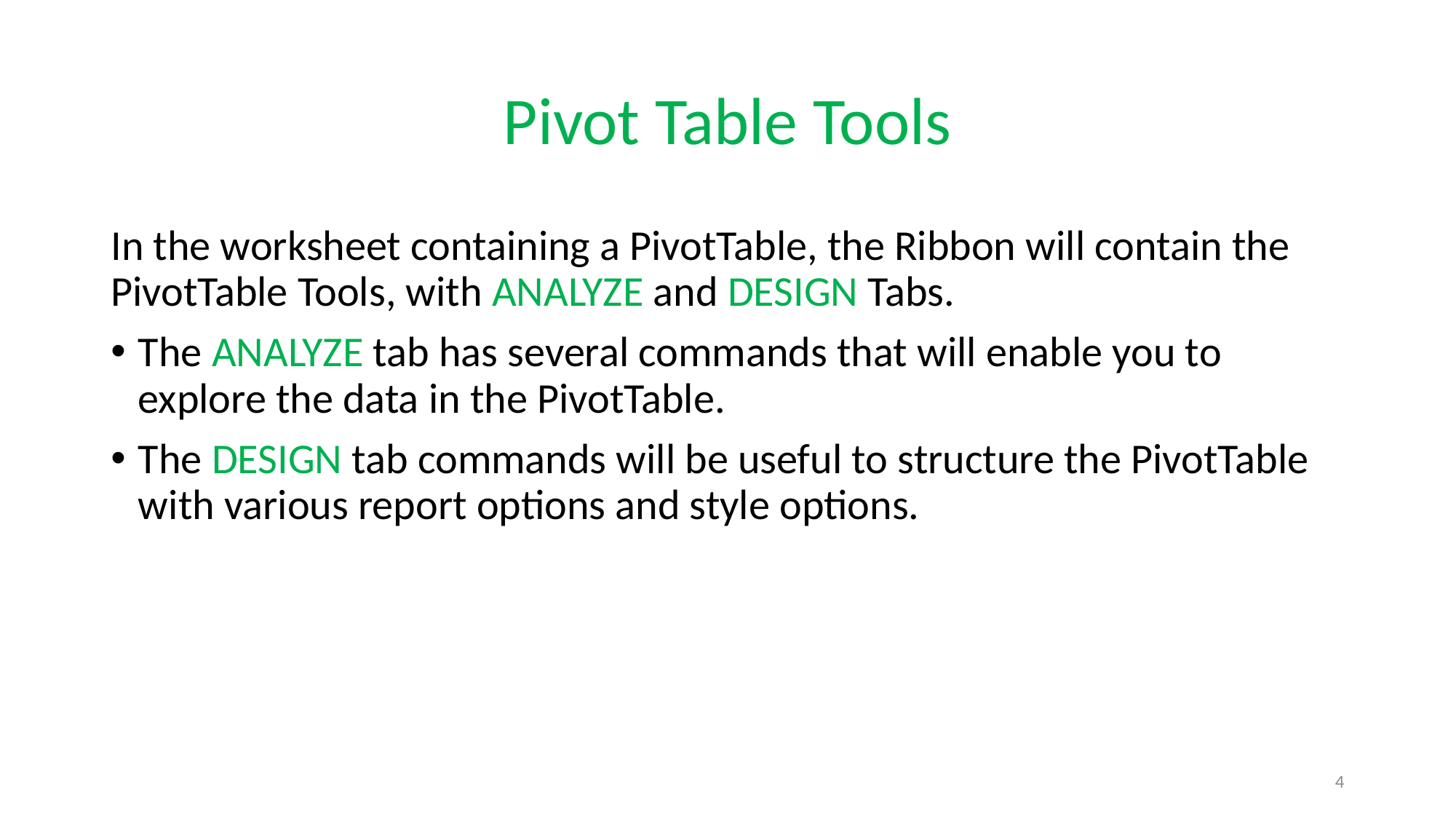

# Pivot Table Tools
In the worksheet containing a PivotTable, the Ribbon will contain the PivotTable Tools, with ANALYZE and DESIGN Tabs.
The ANALYZE tab has several commands that will enable you to explore the data in the PivotTable.
The DESIGN tab commands will be useful to structure the PivotTable with various report options and style options.
4